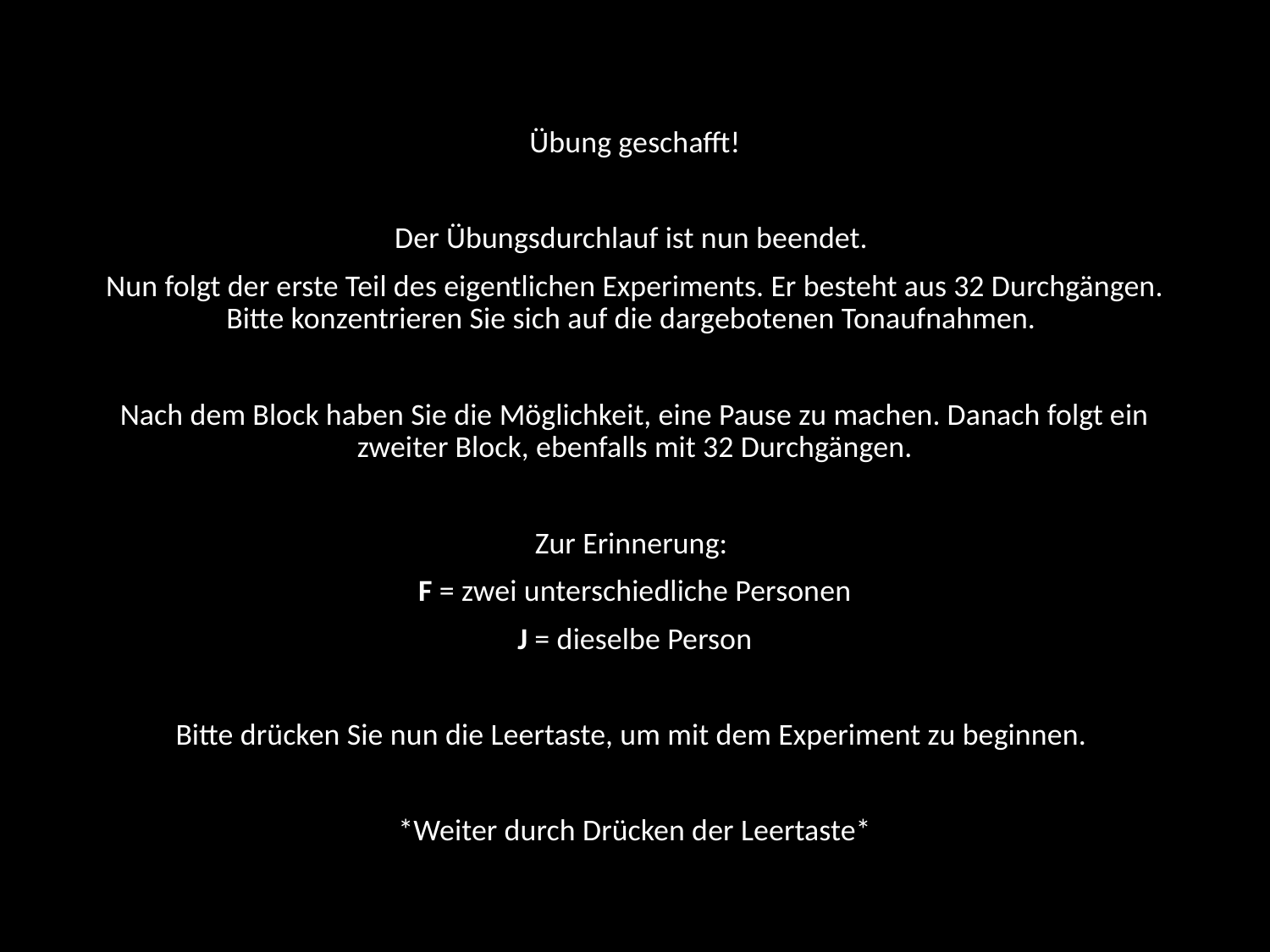

Übung geschafft!

Der Übungsdurchlauf ist nun beendet.
Nun folgt der erste Teil des eigentlichen Experiments. Er besteht aus 32 Durchgängen. Bitte konzentrieren Sie sich auf die dargebotenen Tonaufnahmen.

Nach dem Block haben Sie die Möglichkeit, eine Pause zu machen. Danach folgt ein zweiter Block, ebenfalls mit 32 Durchgängen.

Zur Erinnerung:
F = zwei unterschiedliche Personen
J = dieselbe Person

Bitte drücken Sie nun die Leertaste, um mit dem Experiment zu beginnen.

*Weiter durch Drücken der Leertaste*